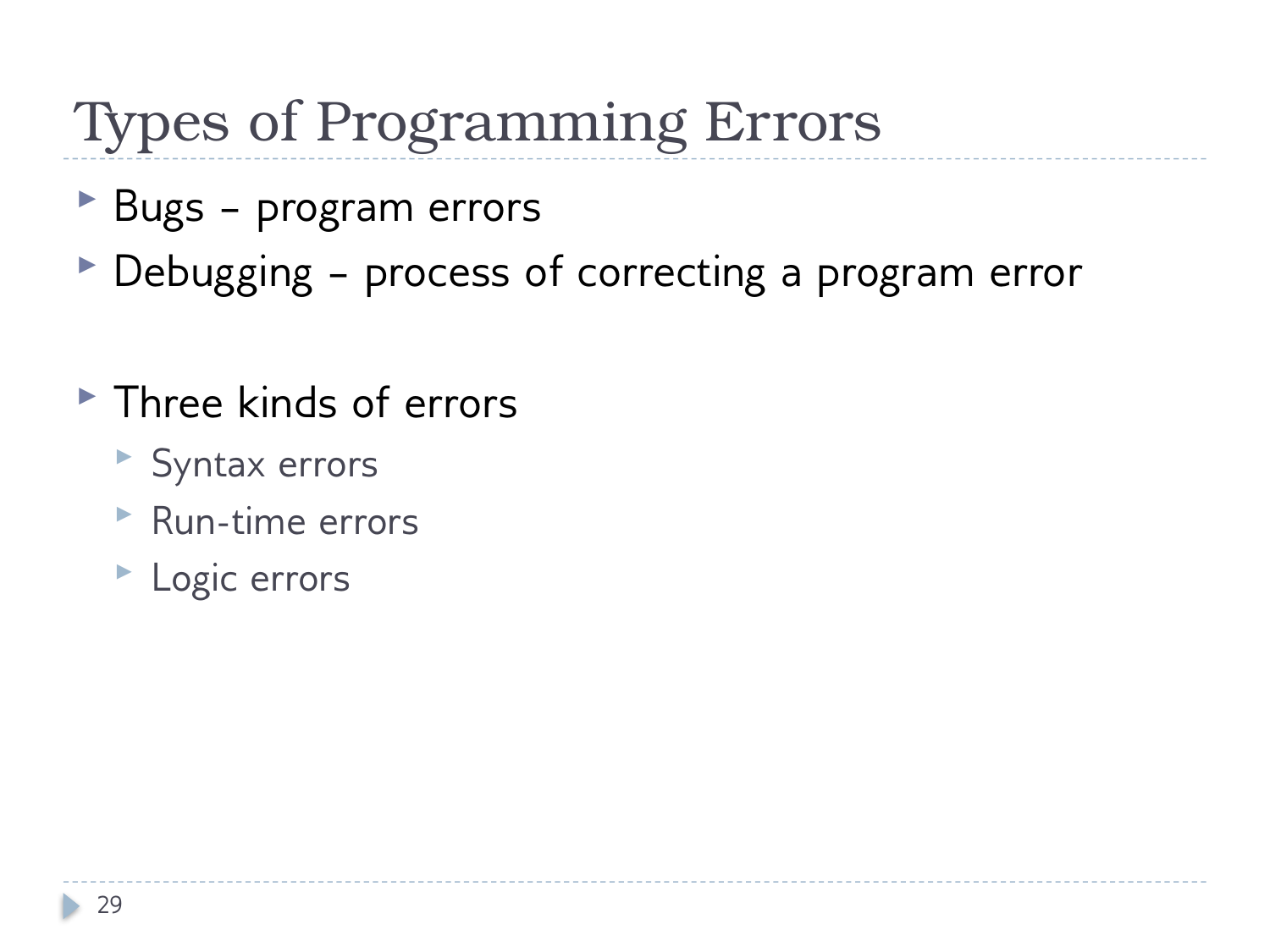

# Types of Programming Errors
Bugs – program errors
Debugging – process of correcting a program error

Three kinds of errors
Syntax errors
Run-time errors
Logic errors
29